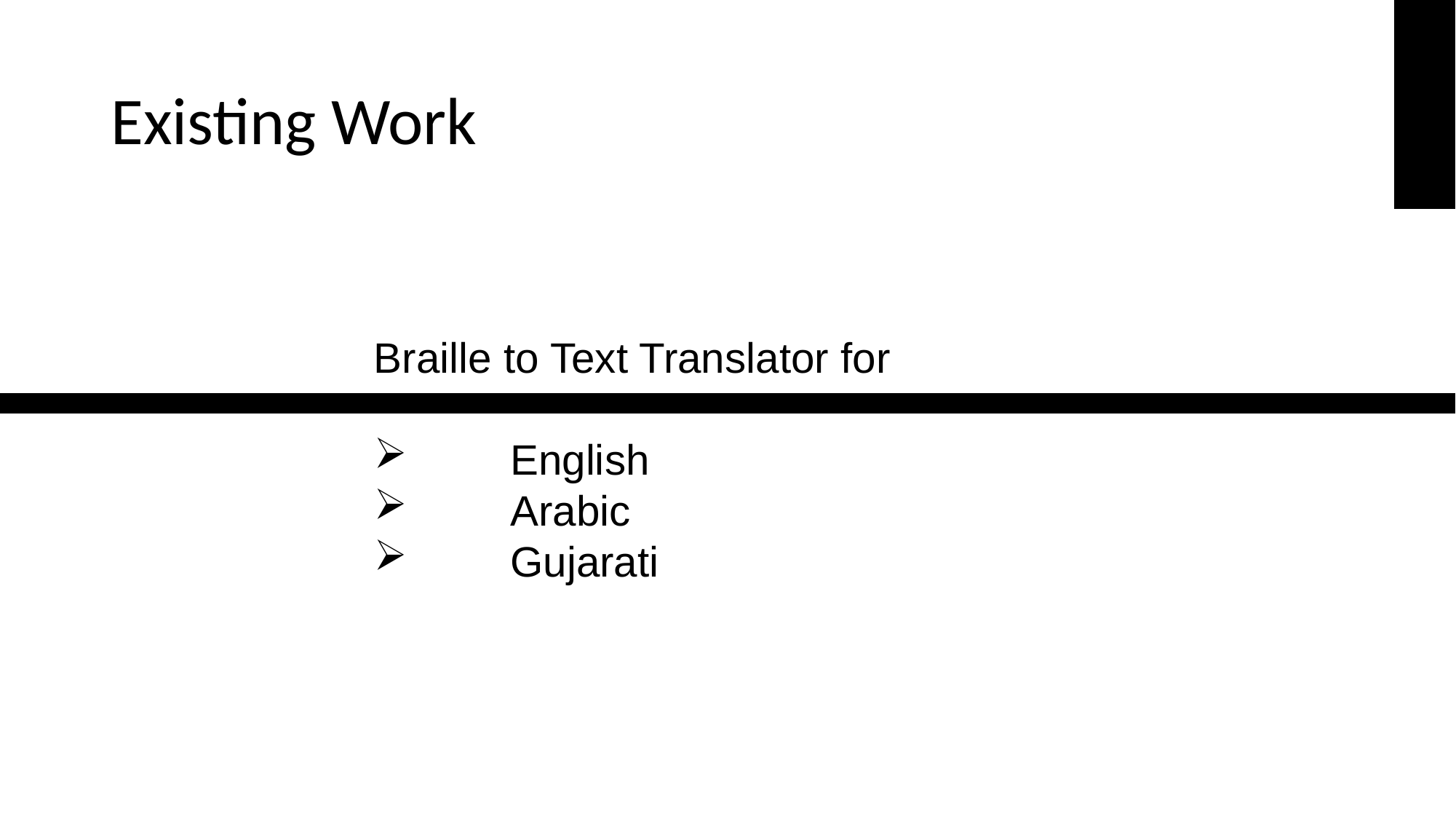

# Existing Work
Braille to Text Translator for

	English
	Arabic
	Gujarati